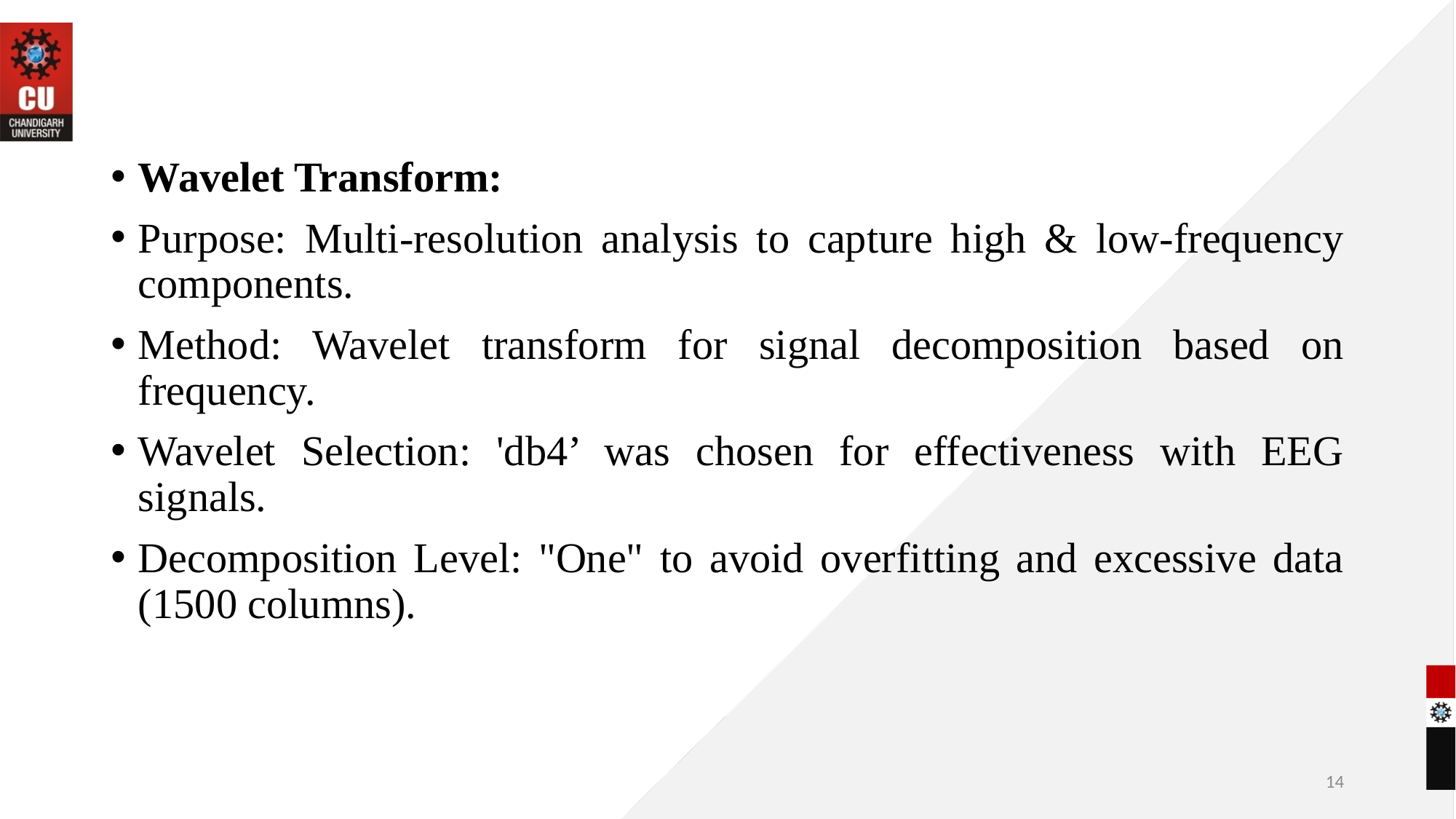

Wavelet Transform:
Purpose: Multi-resolution analysis to capture high & low-frequency components.
Method: Wavelet transform for signal decomposition based on frequency.
Wavelet Selection: 'db4’ was chosen for effectiveness with EEG signals.
Decomposition Level: "One" to avoid overfitting and excessive data (1500 columns).

14